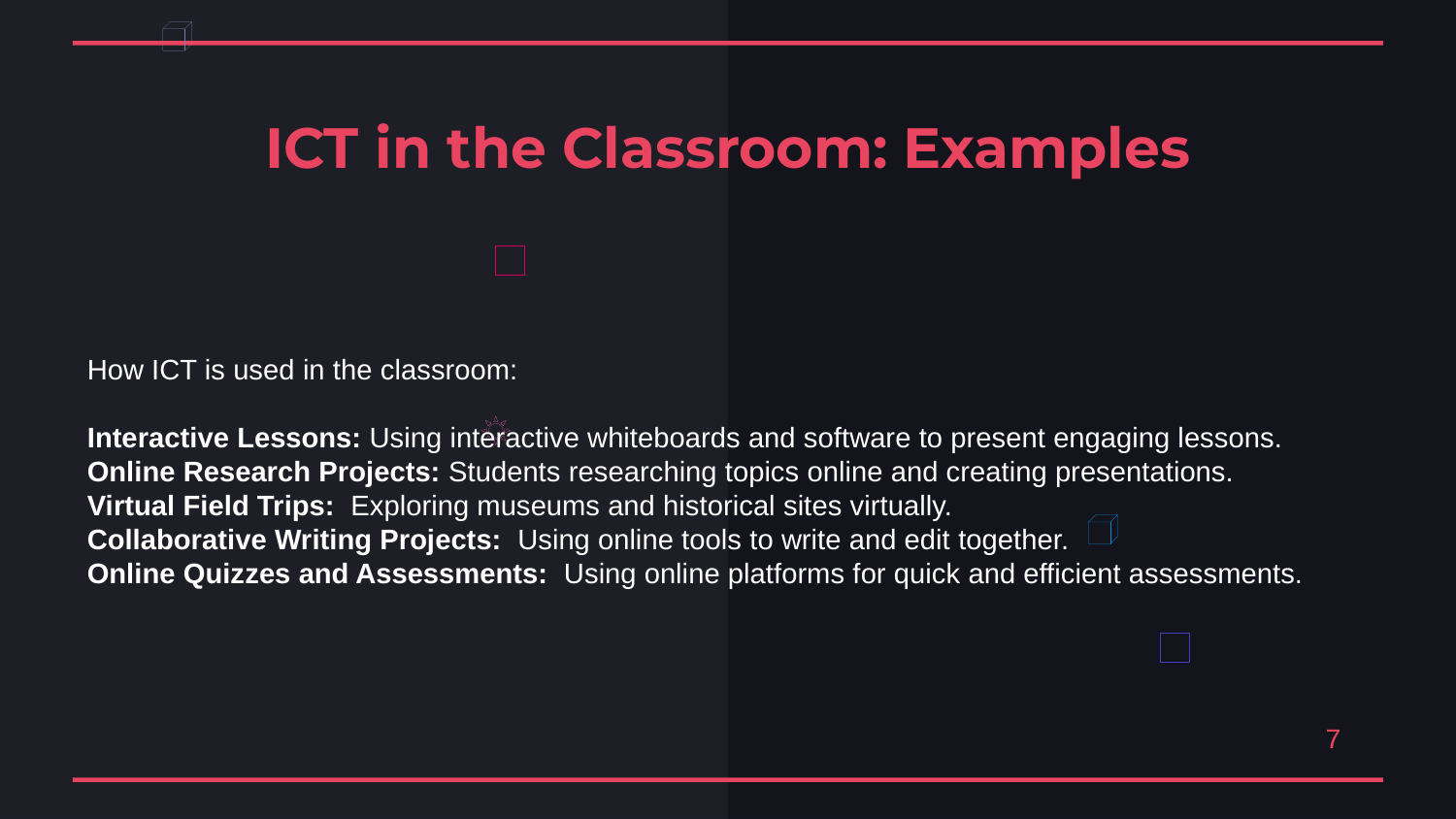

ICT in the Classroom: Examples

How ICT is used in the classroom:

Interactive Lessons: Using interactive whiteboards and software to present engaging lessons.
Online Research Projects: Students researching topics online and creating presentations.
Virtual Field Trips:  Exploring museums and historical sites virtually.
Collaborative Writing Projects:  Using online tools to write and edit together.
Online Quizzes and Assessments:  Using online platforms for quick and efficient assessments.

7